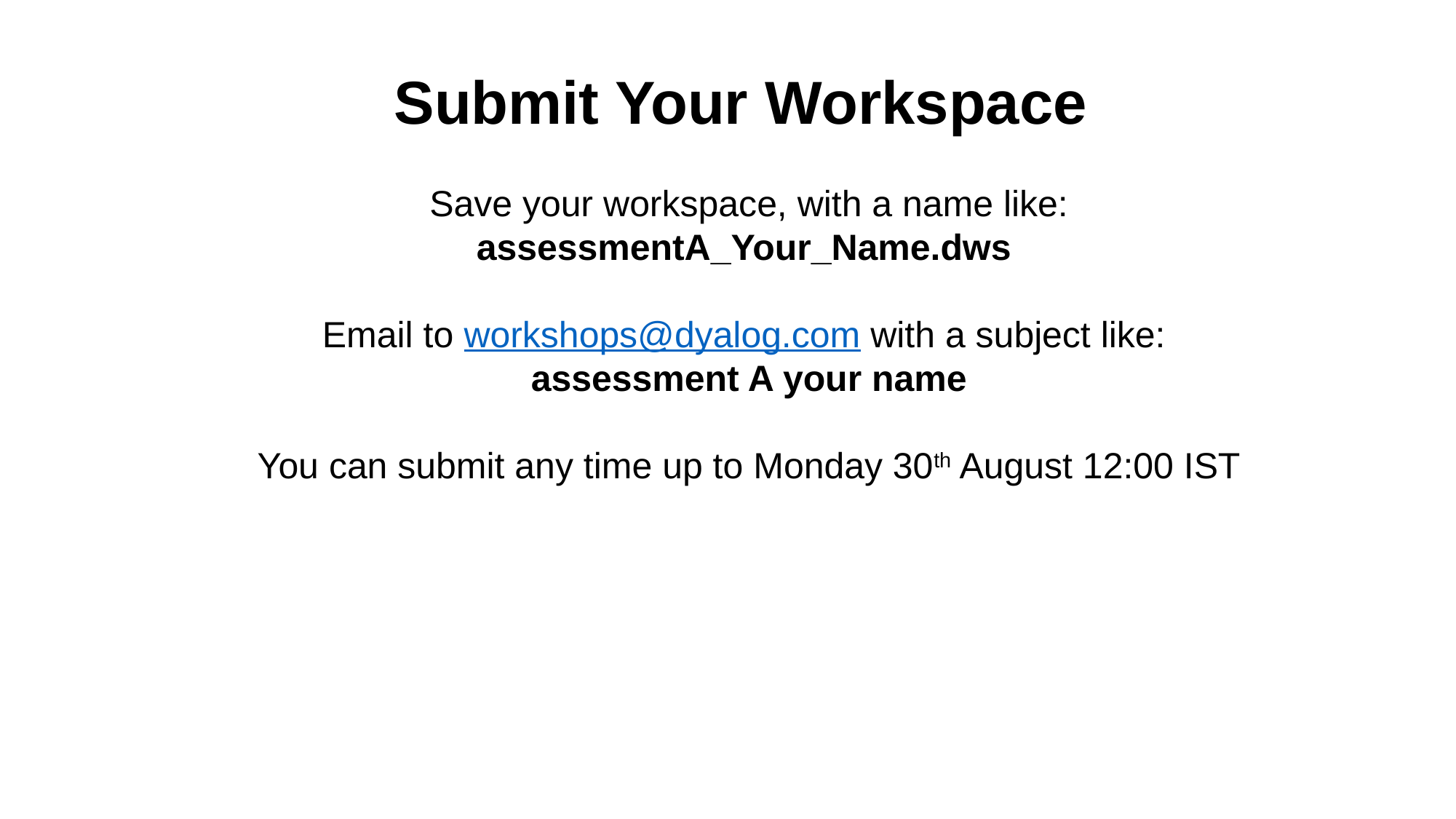

Submit Your Workspace

Save your workspace, with a name like:
assessmentA_Your_Name.dws

Email to workshops@dyalog.com with a subject like:
assessment A your name

You can submit any time up to Monday 30th August 12:00 IST